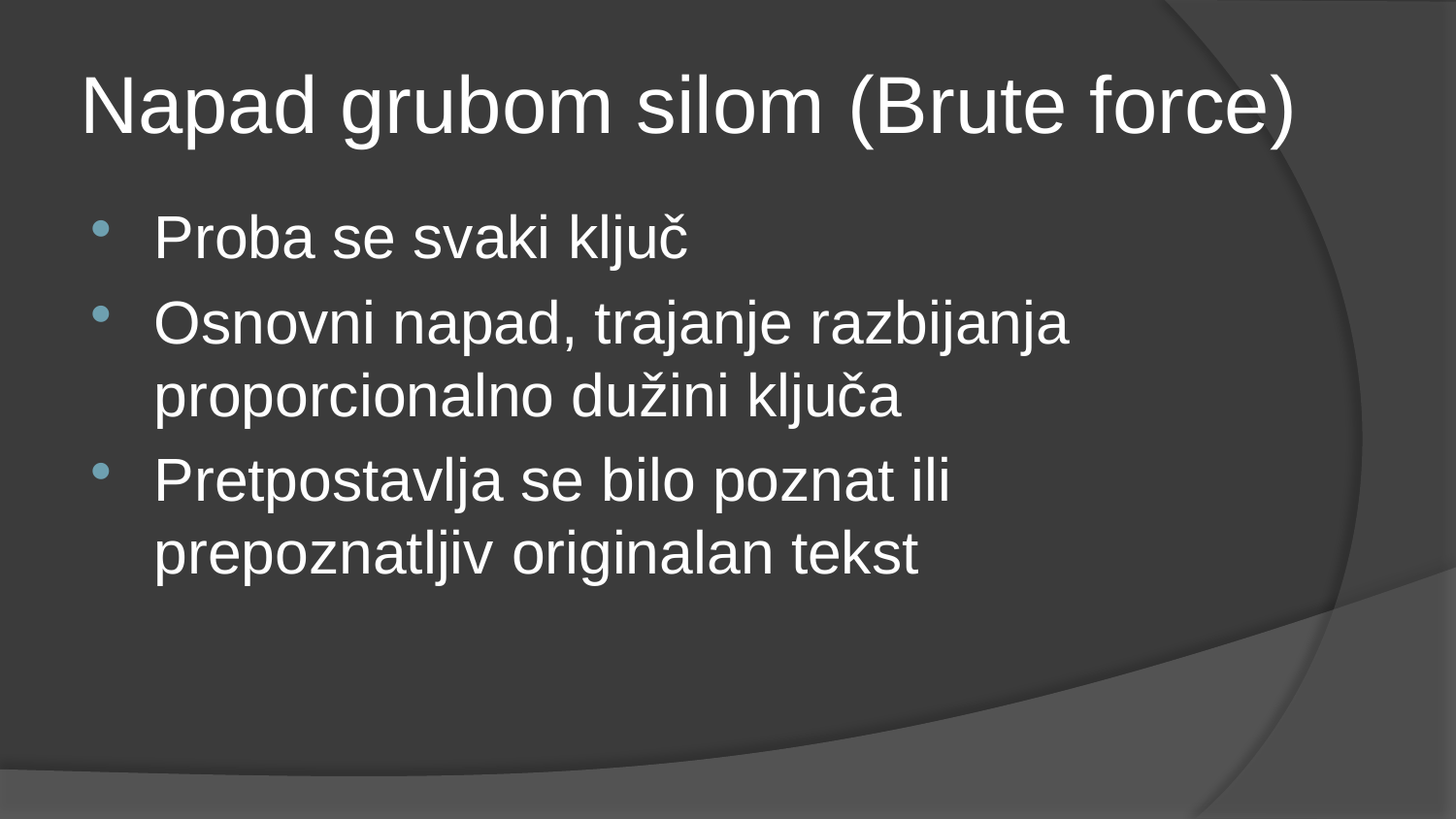

# Napad grubom silom (Brute force)
Proba se svaki ključ
Osnovni napad, trajanje razbijanja proporcionalno dužini ključa
Pretpostavlja se bilo poznat ili prepoznatljiv originalan tekst